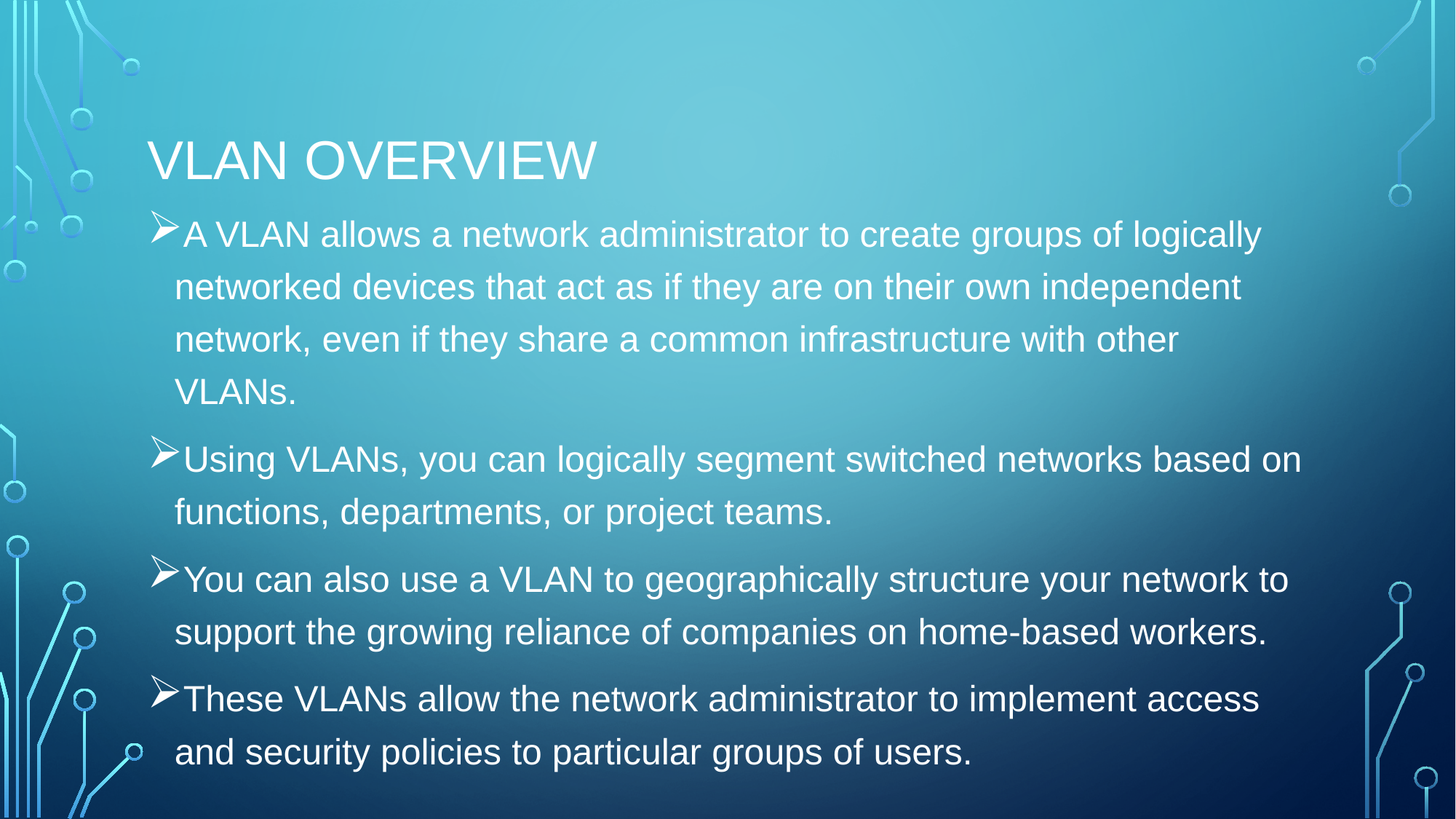

# VLAN Overview
A VLAN allows a network administrator to create groups of logically networked devices that act as if they are on their own independent network, even if they share a common infrastructure with other VLANs.
Using VLANs, you can logically segment switched networks based on functions, departments, or project teams.
You can also use a VLAN to geographically structure your network to support the growing reliance of companies on home-based workers.
These VLANs allow the network administrator to implement access and security policies to particular groups of users.